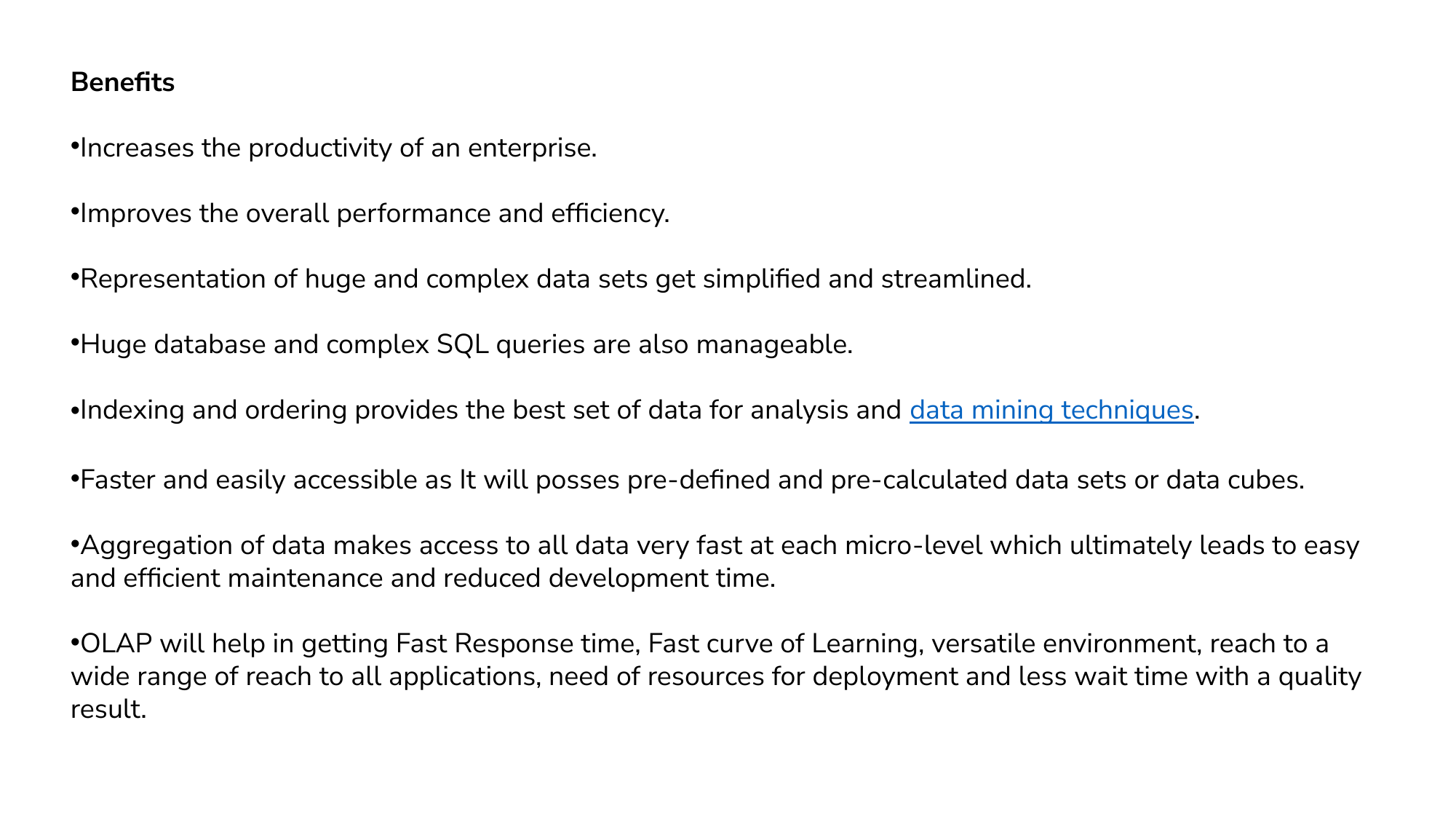

Benefits

Increases the productivity of an enterprise.

Improves the overall performance and efficiency.

Representation of huge and complex data sets get simplified and streamlined.

Huge database and complex SQL queries are also manageable.

Indexing and ordering provides the best set of data for analysis and data mining techniques.

Faster and easily accessible as It will posses pre-defined and pre-calculated data sets or data cubes.

Aggregation of data makes access to all data very fast at each micro-level which ultimately leads to easy and efficient maintenance and reduced development time.

OLAP will help in getting Fast Response time, Fast curve of Learning, versatile environment, reach to a wide range of reach to all applications, need of resources for deployment and less wait time with a quality result.